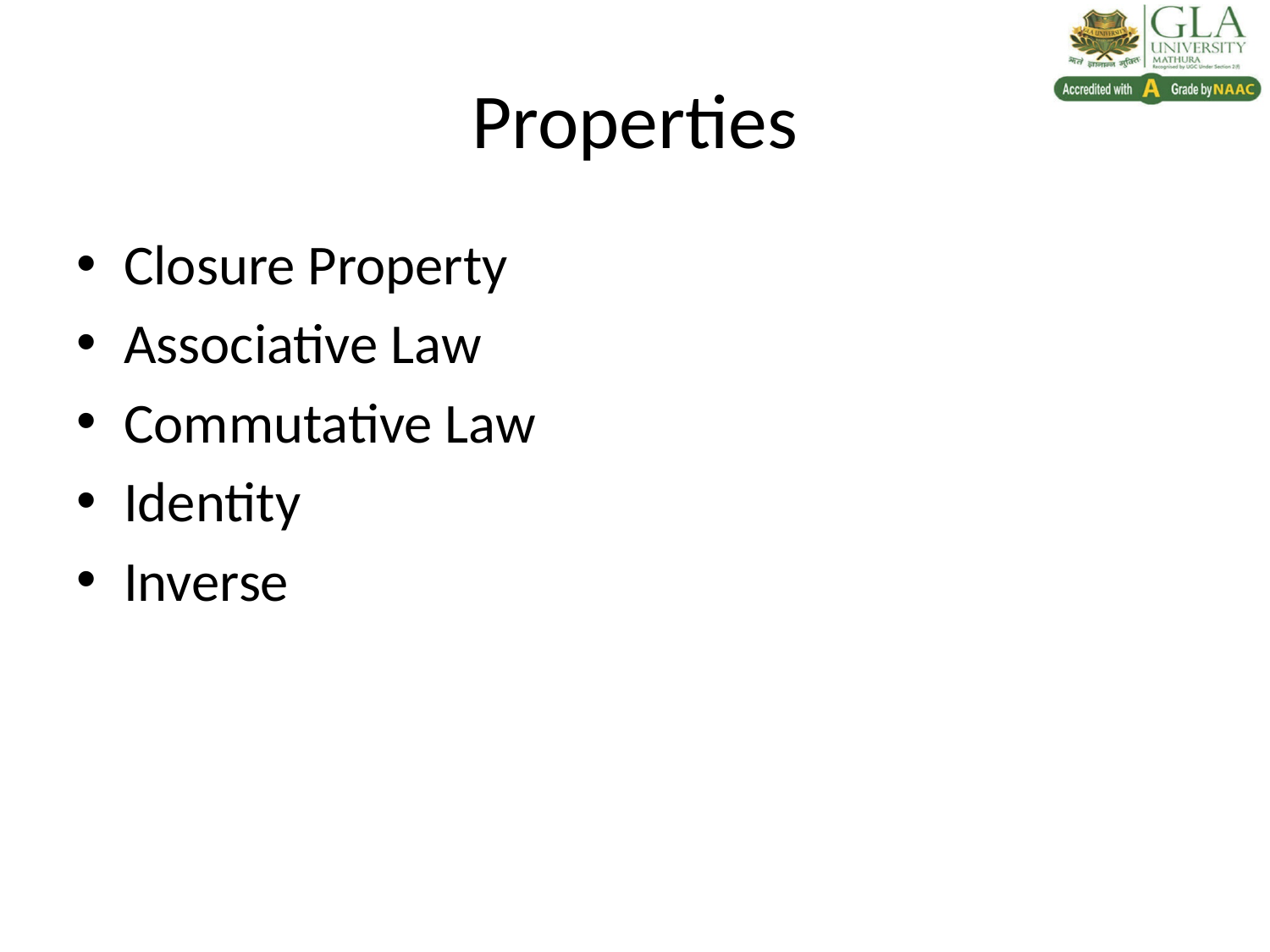

# Properties
Closure Property
Associative Law
Commutative Law
Identity
Inverse